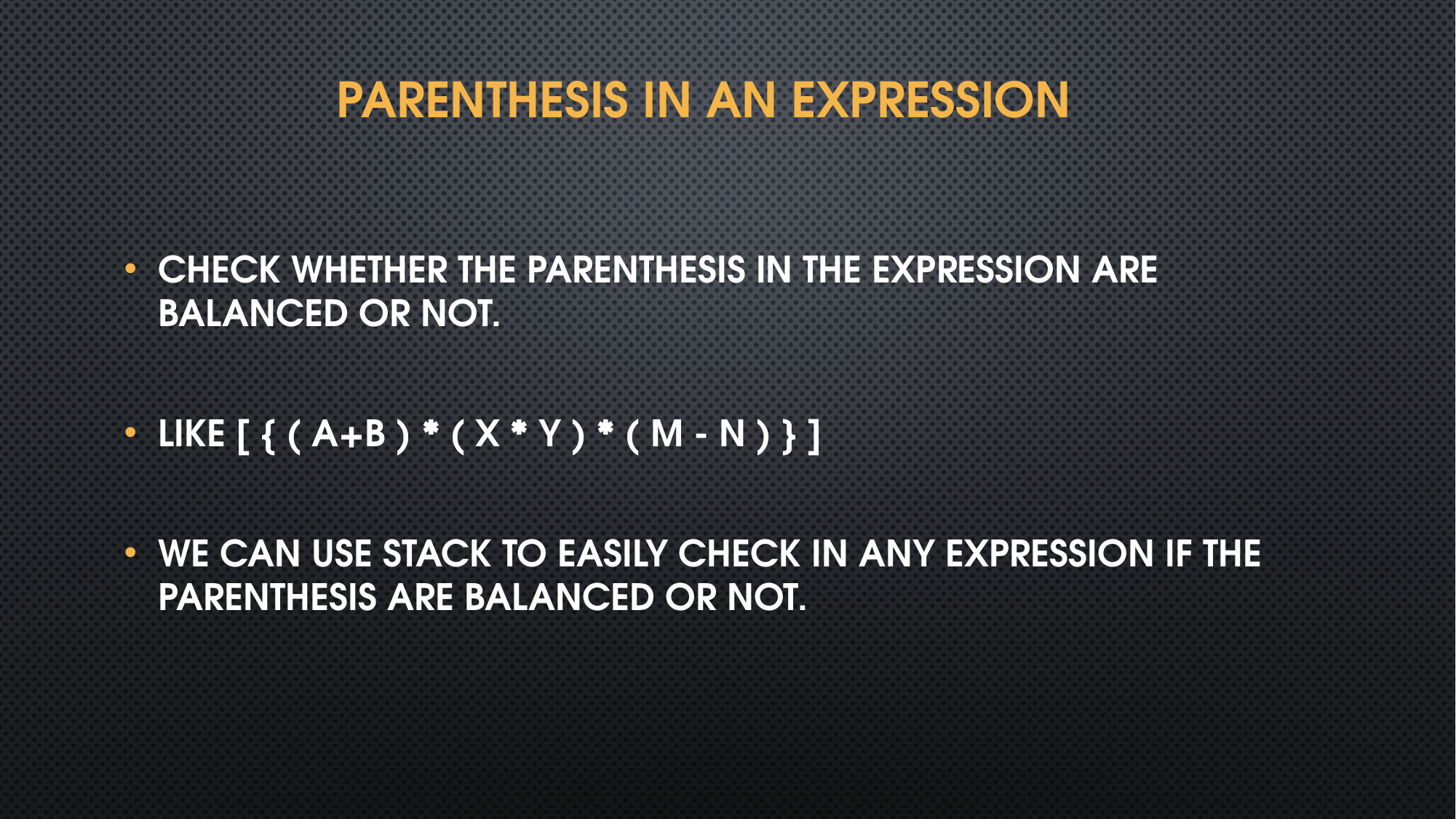

# Parenthesis in an expression
Check whether the parenthesis in the expression are balanced or not.

Like [ { ( a+b ) * ( x * y ) * ( m - n ) } ]

We can use stack to easily check in any expression if the parenthesis are balanced or not.